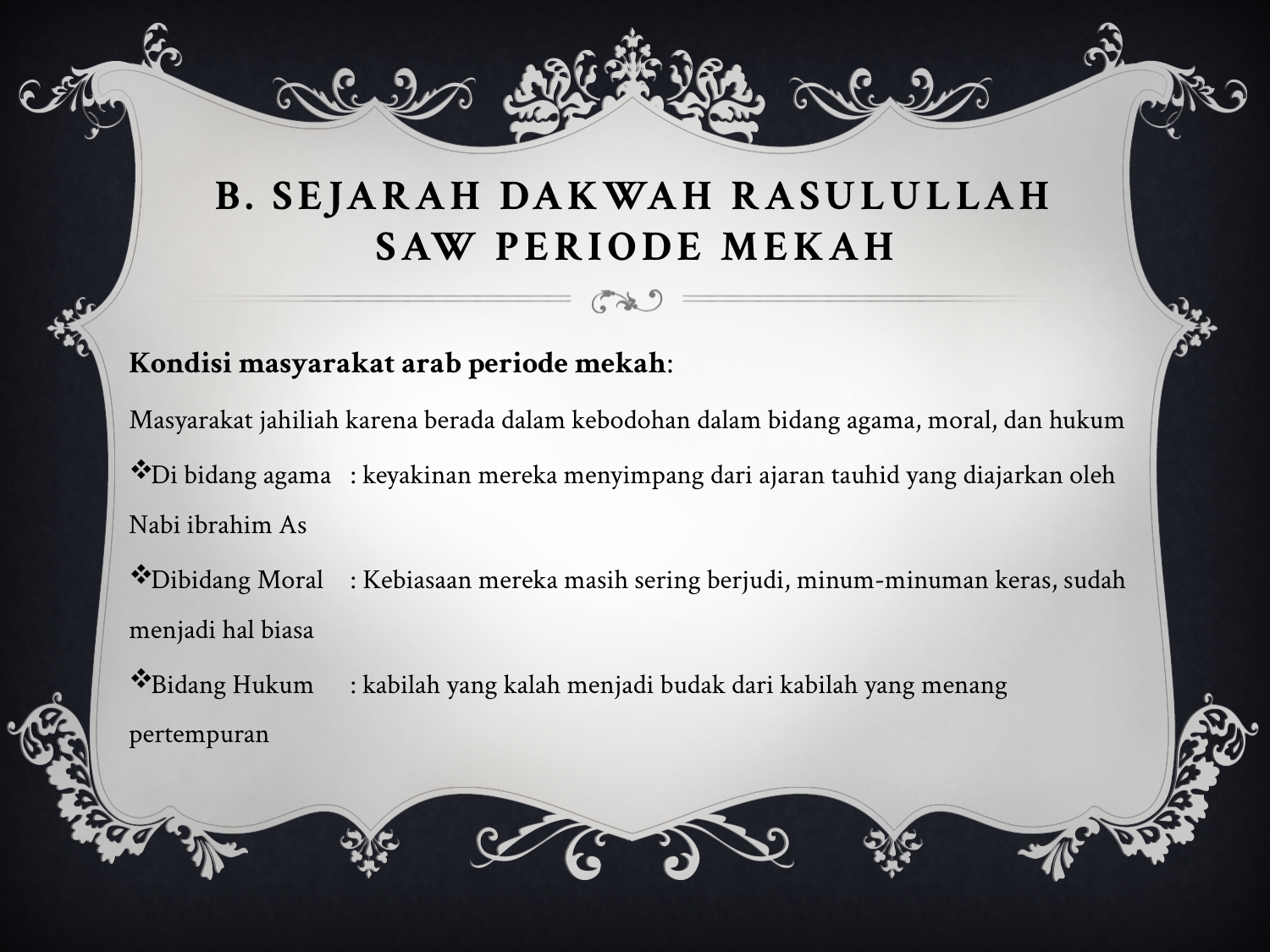

# b. Sejarah dakwah rasulullah saw periode mekah
Kondisi masyarakat arab periode mekah:
Masyarakat jahiliah karena berada dalam kebodohan dalam bidang agama, moral, dan hukum
Di bidang agama		: keyakinan mereka menyimpang dari ajaran tauhid yang diajarkan oleh Nabi ibrahim As
Dibidang Moral		: Kebiasaan mereka masih sering berjudi, minum-minuman keras, sudah menjadi hal biasa
Bidang Hukum		: kabilah yang kalah menjadi budak dari kabilah yang menang pertempuran